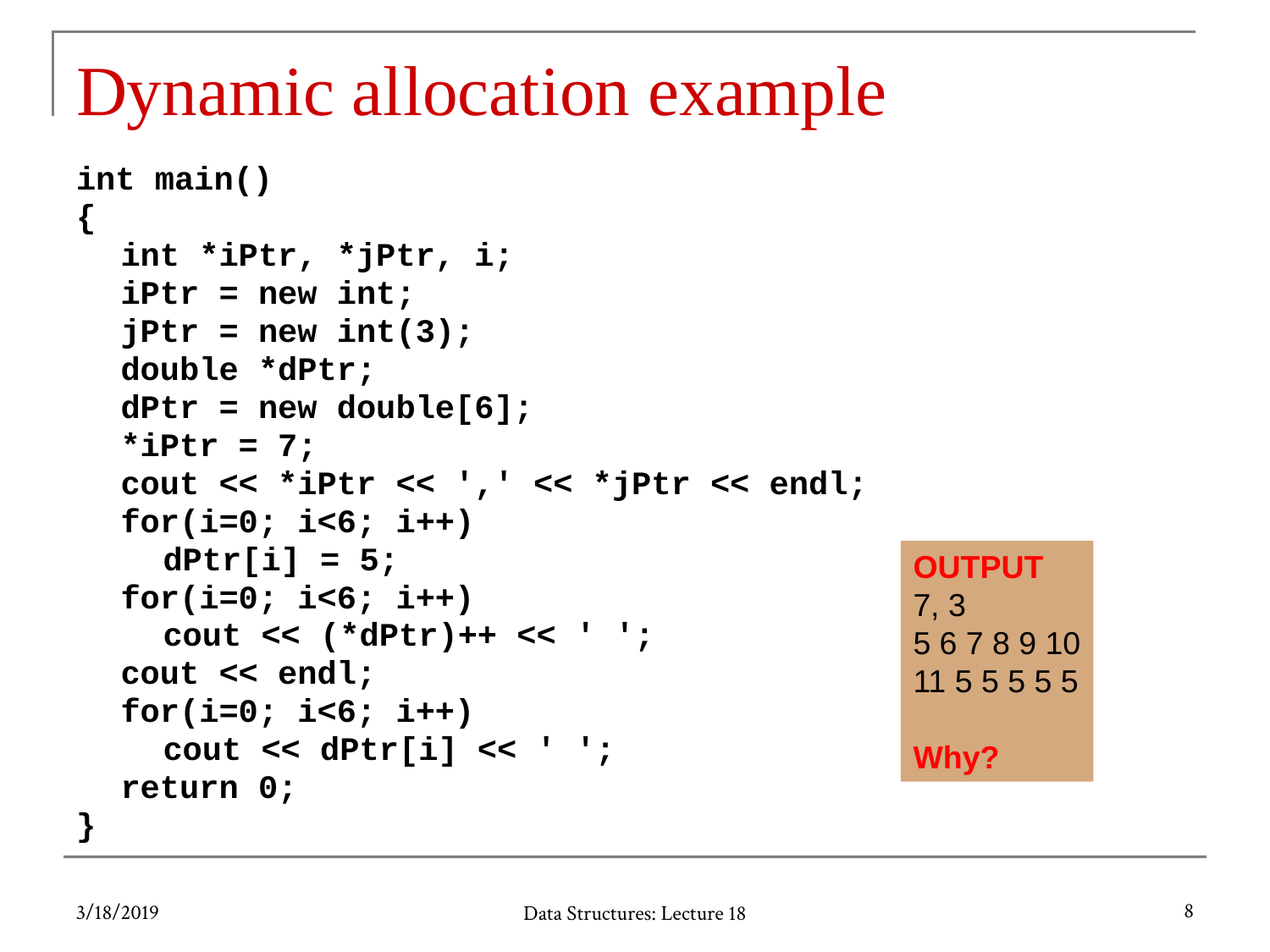

# Dynamic allocation example
int main()
{
int *iPtr, *jPtr, i;
iPtr = new int;
jPtr = new int(3);
double *dPtr;
dPtr = new double[6];
*iPtr = 7;
cout << *iPtr << ',' << *jPtr << endl;
for(i=0; i<6; i++)
dPtr[i] = 5;
for(i=0; i<6; i++)
cout << (*dPtr)++ << ' ';
cout << endl;
for(i=0; i<6; i++)
cout << dPtr[i] << ' ';
return 0;
}

OUTPUT
7, 3
5 6 7 8 9 10
11 5 5 5 5 5

Why?
3/18/2019
8
Data Structures: Lecture 18